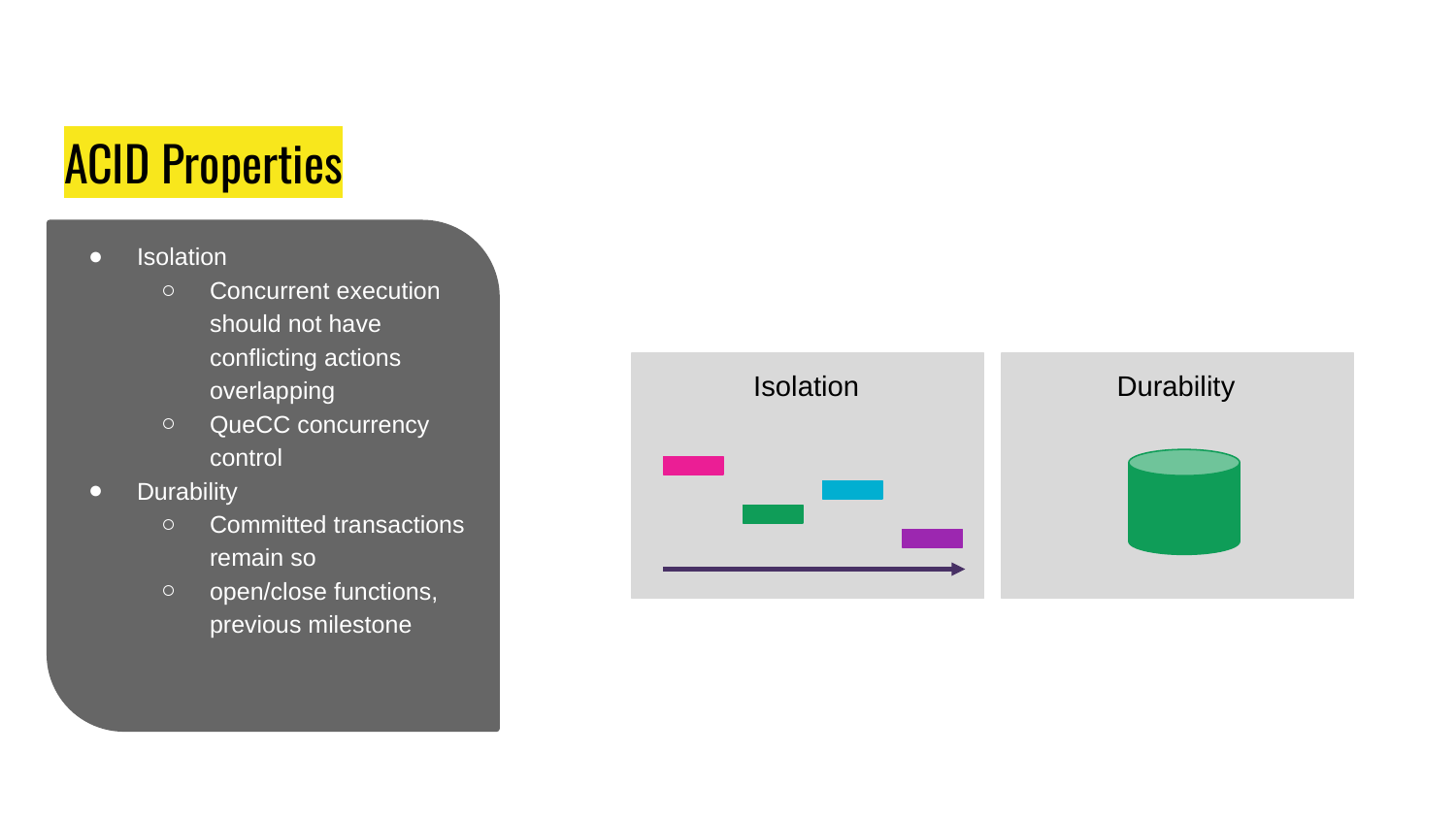

# ACID Properties
Isolation
Concurrent execution should not have conflicting actions overlapping
QueCC concurrency control
Durability
Committed transactions remain so
open/close functions, previous milestone

Isolation

Durability